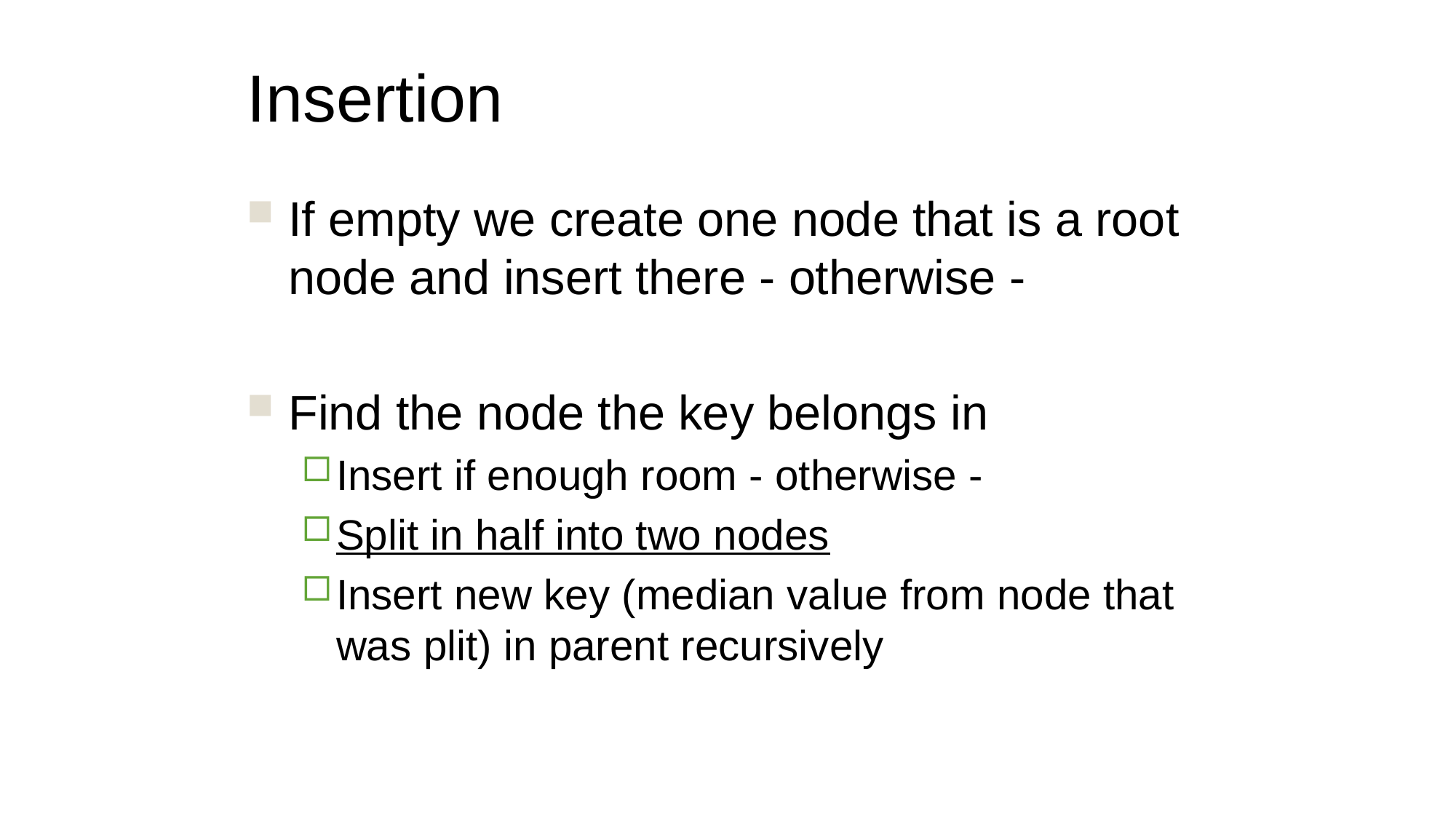

Insertion
If empty we create one node that is a root node and insert there - otherwise -

Find the node the key belongs in
Insert if enough room - otherwise -
Split in half into two nodes
Insert new key (median value from node that was plit) in parent recursively